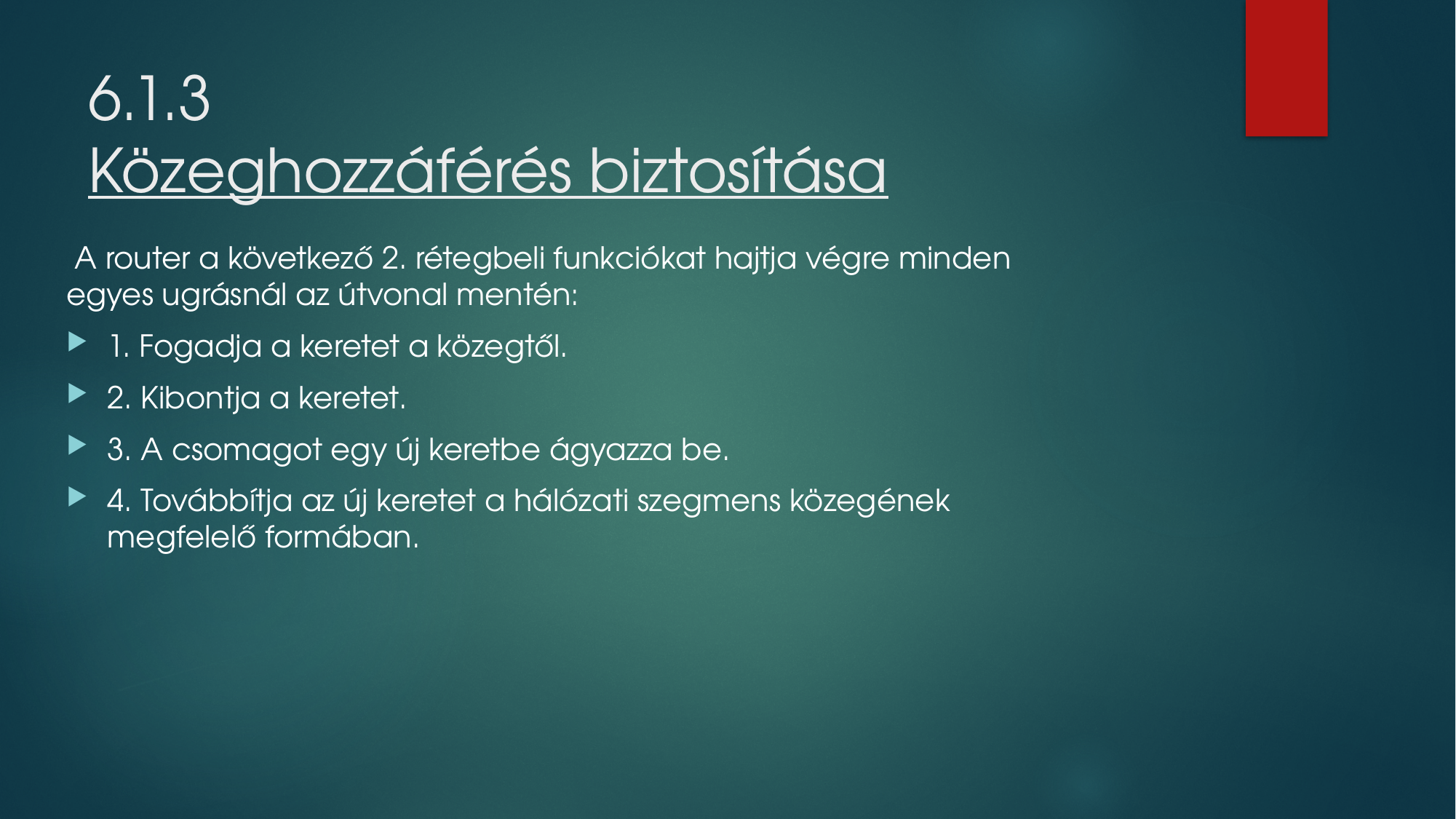

# 6.1.3 Közeghozzáférés biztosítása
 A router a következő 2. rétegbeli funkciókat hajtja végre minden egyes ugrásnál az útvonal mentén:
1. Fogadja a keretet a közegtől.
2. Kibontja a keretet.
3. A csomagot egy új keretbe ágyazza be.
4. Továbbítja az új keretet a hálózati szegmens közegének megfelelő formában.